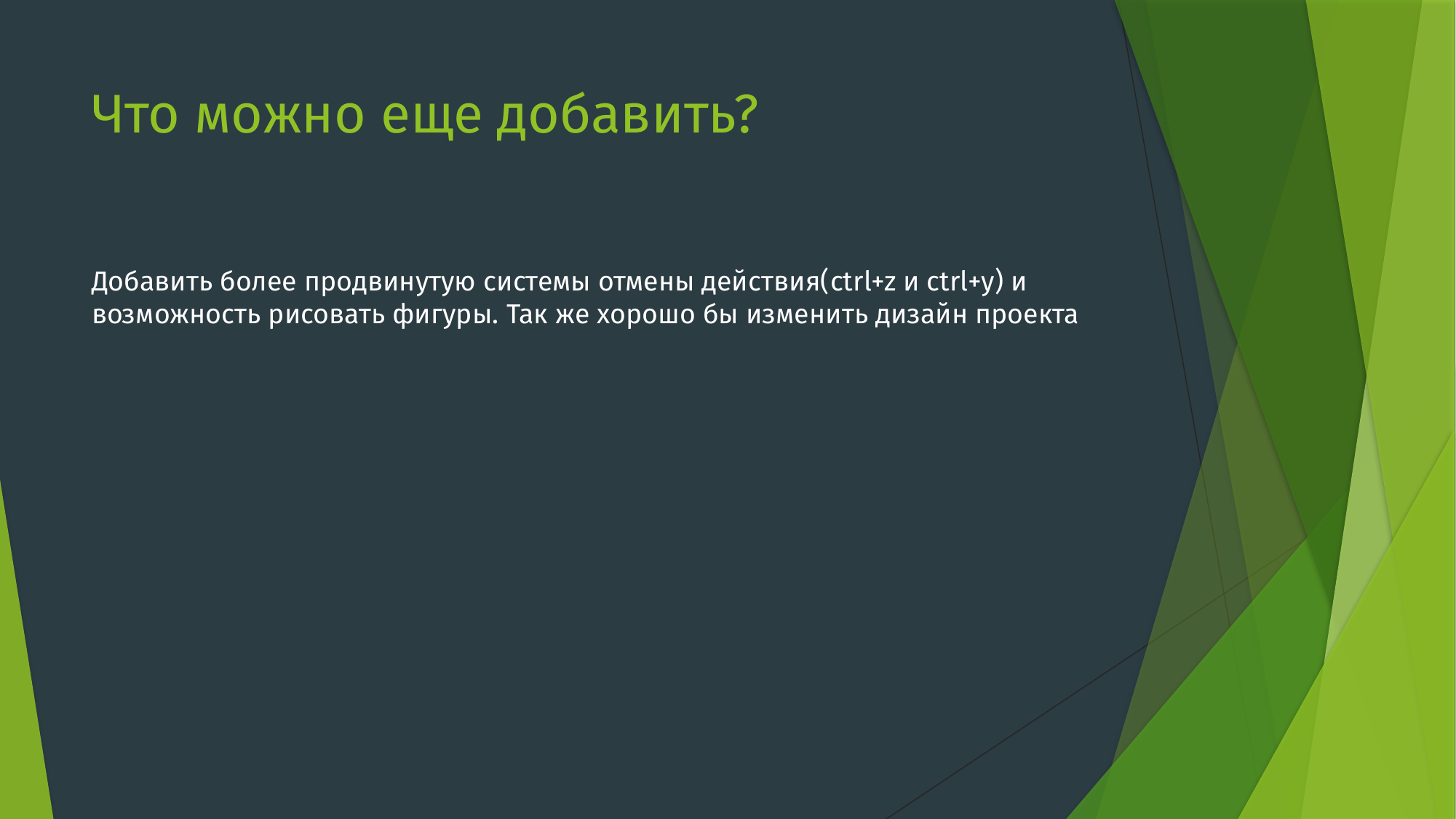

# Что можно еще добавить?
Добавить более продвинутую системы отмены действия(ctrl+z и ctrl+y) и возможность рисовать фигуры. Так же хорошо бы изменить дизайн проекта